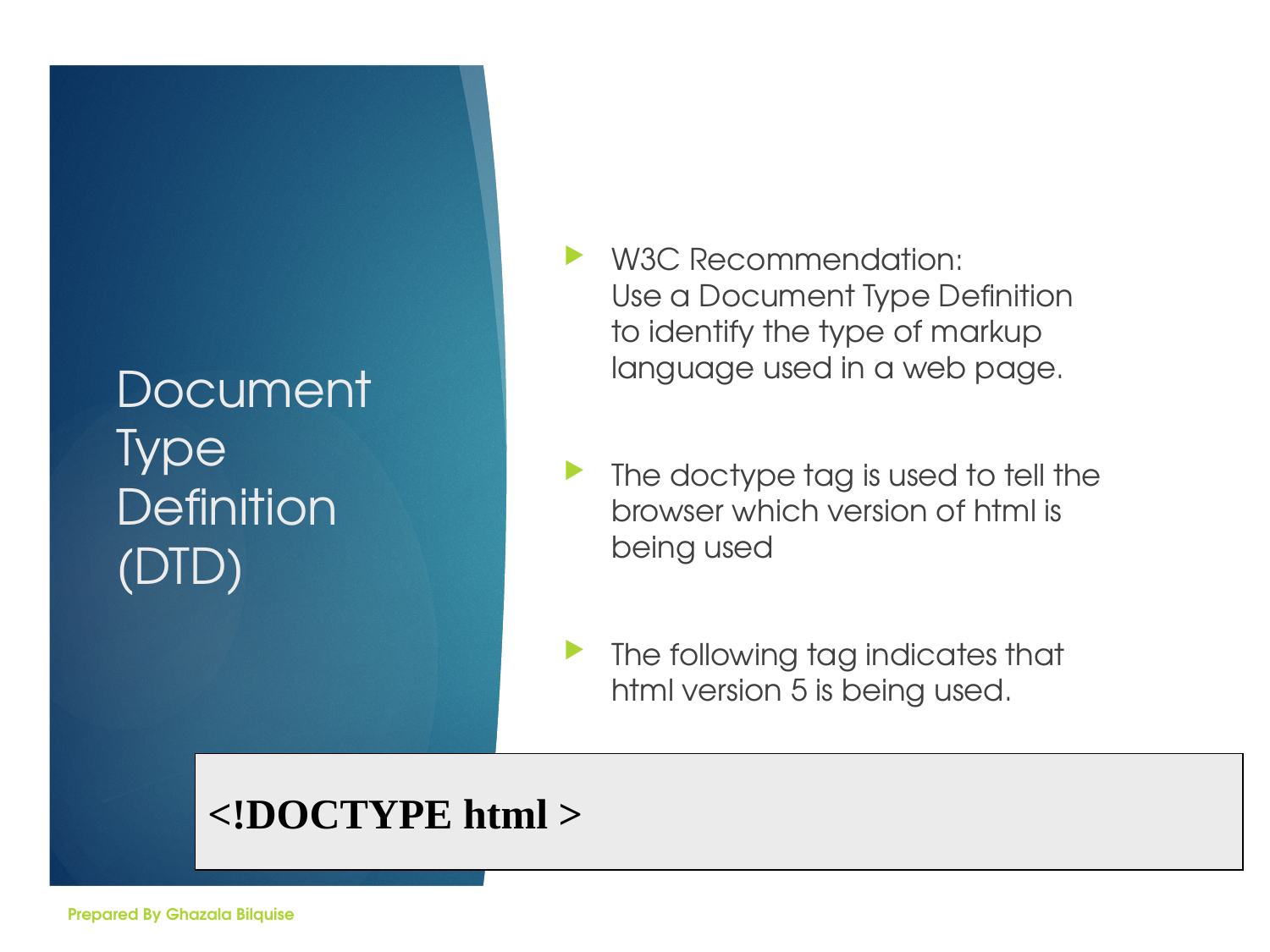

W3C Recommendation:
Use a Document Type Definition to identify the type of markup language used in a web page.

The doctype tag is used to tell the browser which version of html is being used

The following tag indicates that html version 5 is being used.
# Document Type Definition (DTD)
<!DOCTYPE html >
Prepared By Ghazala Bilquise